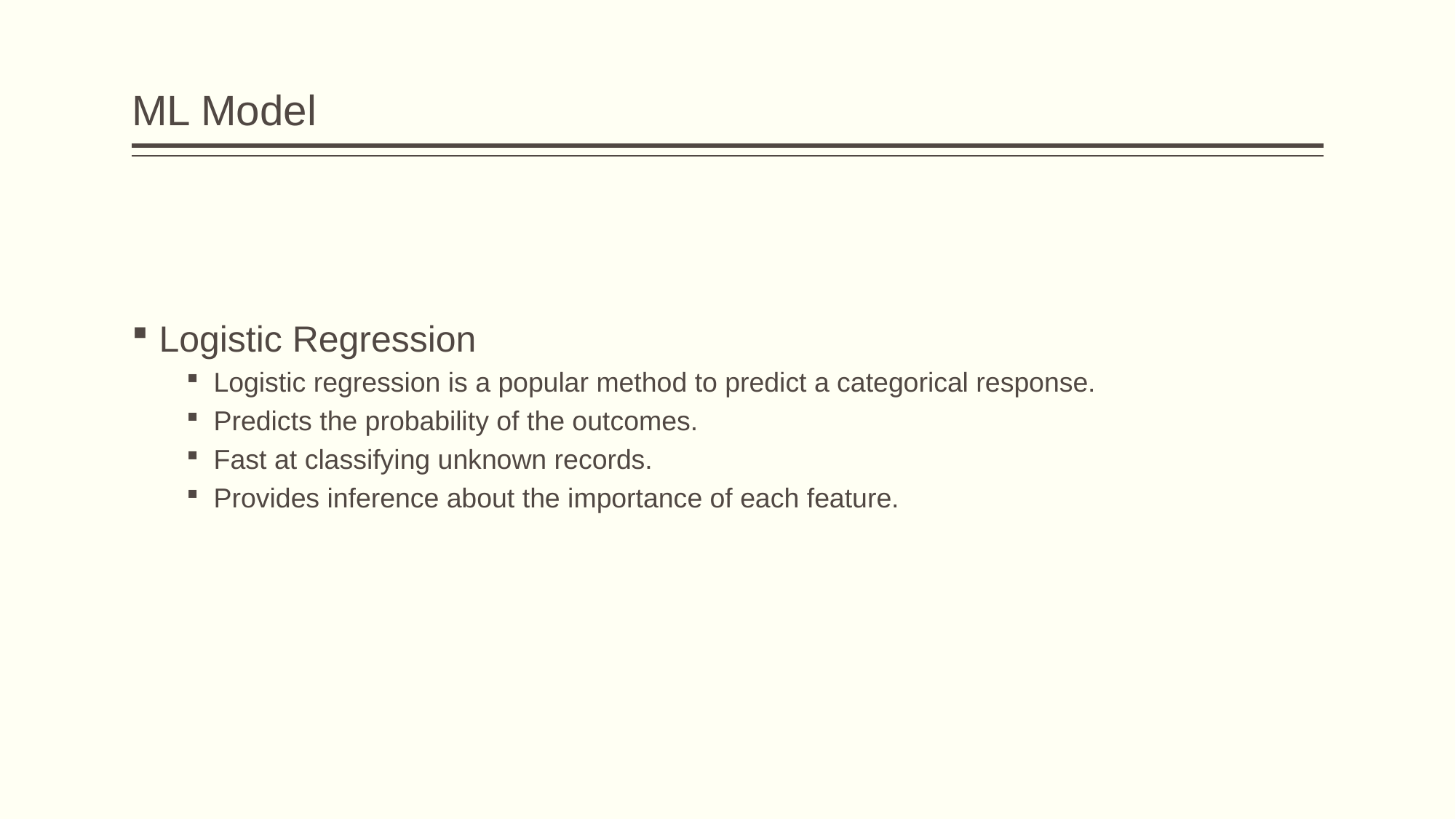

# ML Model

Logistic Regression
Logistic regression is a popular method to predict a categorical response.
Predicts the probability of the outcomes.
Fast at classifying unknown records.
Provides inference about the importance of each feature.